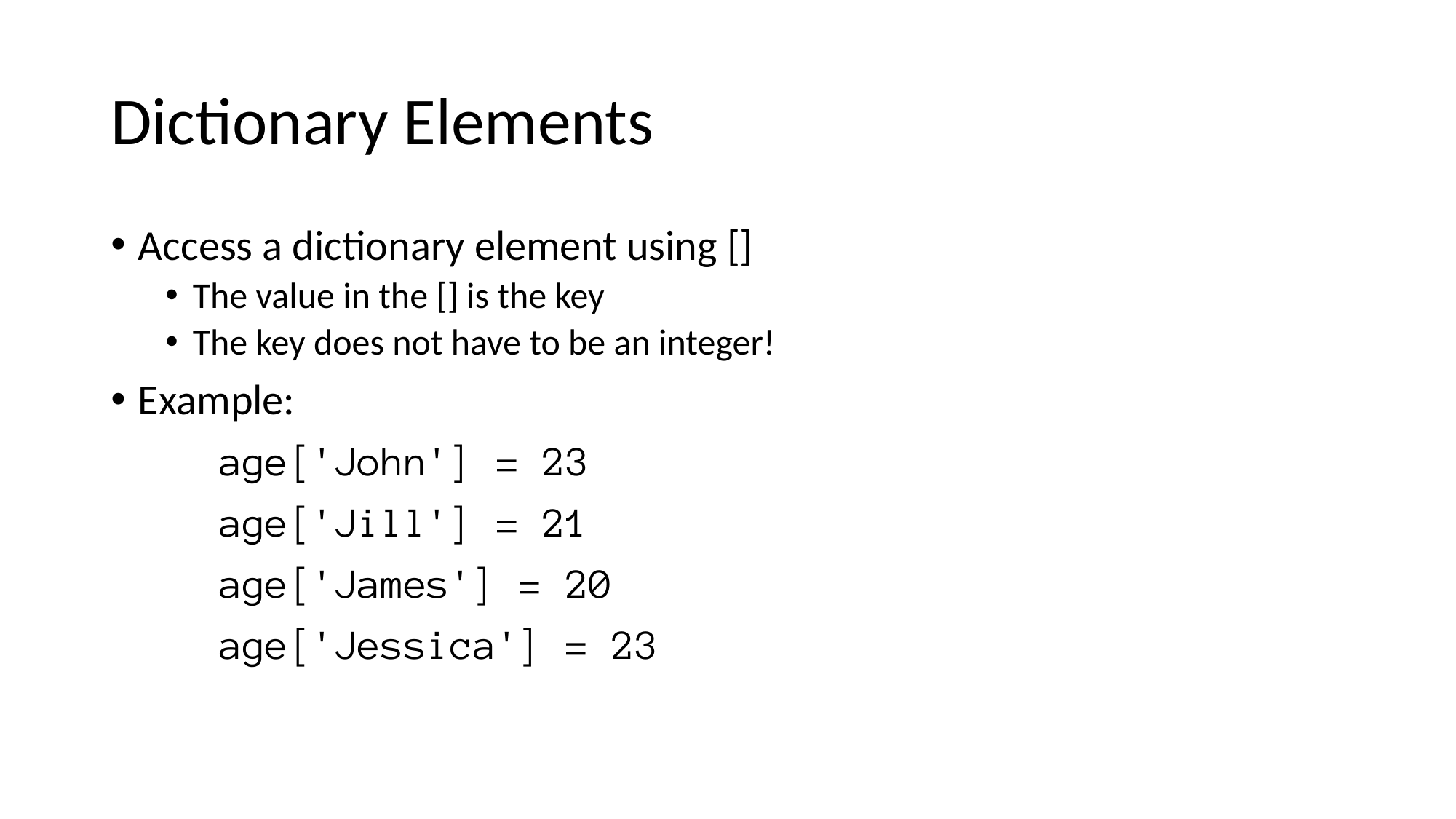

# Dictionary Elements
Access a dictionary element using []
The value in the [] is the key
The key does not have to be an integer!
Example:
	age['John'] = 23
	age['Jill'] = 21
	age['James'] = 20
	age['Jessica'] = 23